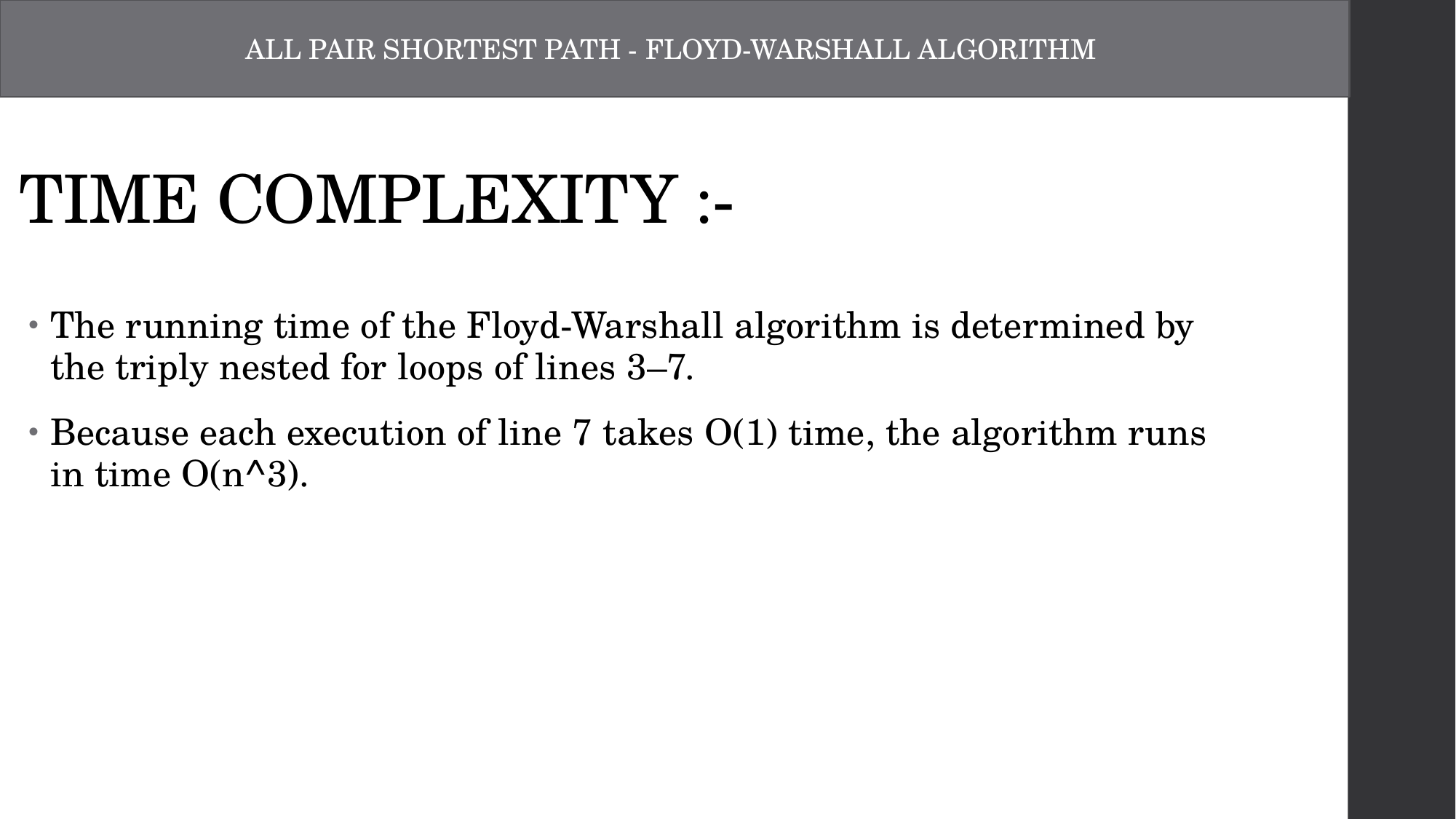

ALL PAIR SHORTEST PATH - FLOYD-WARSHALL ALGORITHM
# TIME COMPLEXITY :-
The running time of the Floyd-Warshall algorithm is determined by the triply nested for loops of lines 3–7.
Because each execution of line 7 takes O(1) time, the algorithm runs in time O(n^3).